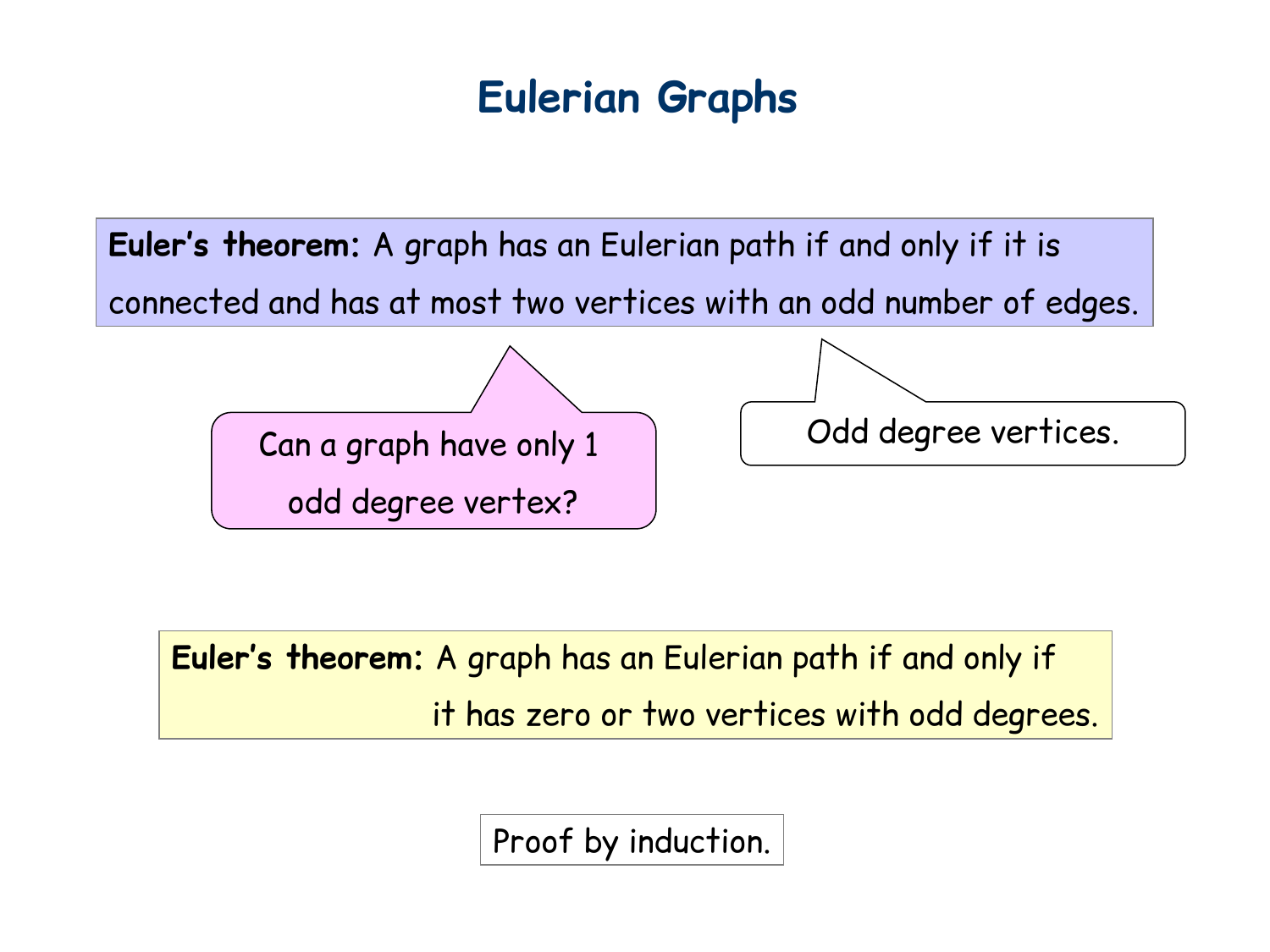

Eulerian Graphs
Euler’s theorem: A graph has an Eulerian path if and only if it is
connected and has at most two vertices with an odd number of edges.
Odd degree vertices.
Can a graph have only 1
odd degree vertex?
Euler’s theorem: A graph has an Eulerian path if and only if
	              it has zero or two vertices with odd degrees.
Proof by induction.